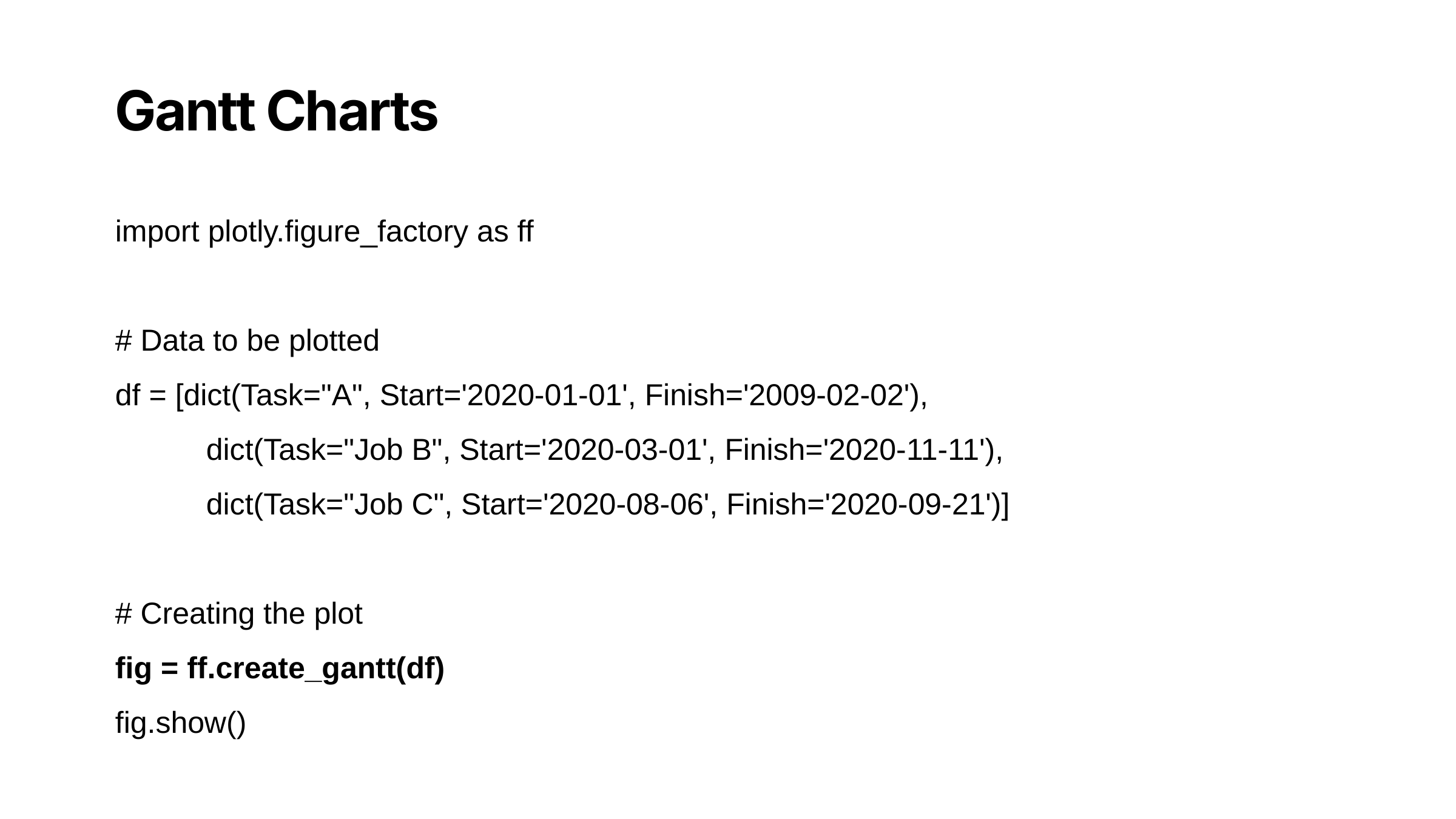

Gantt Charts
import plotly.figure_factory as ff

# Data to be plotted
df = [dict(Task="A", Start='2020-01-01', Finish='2009-02-02'),
	dict(Task="Job B", Start='2020-03-01', Finish='2020-11-11'),
	dict(Task="Job C", Start='2020-08-06', Finish='2020-09-21')]

# Creating the plot
fig = ff.create_gantt(df)
fig.show()